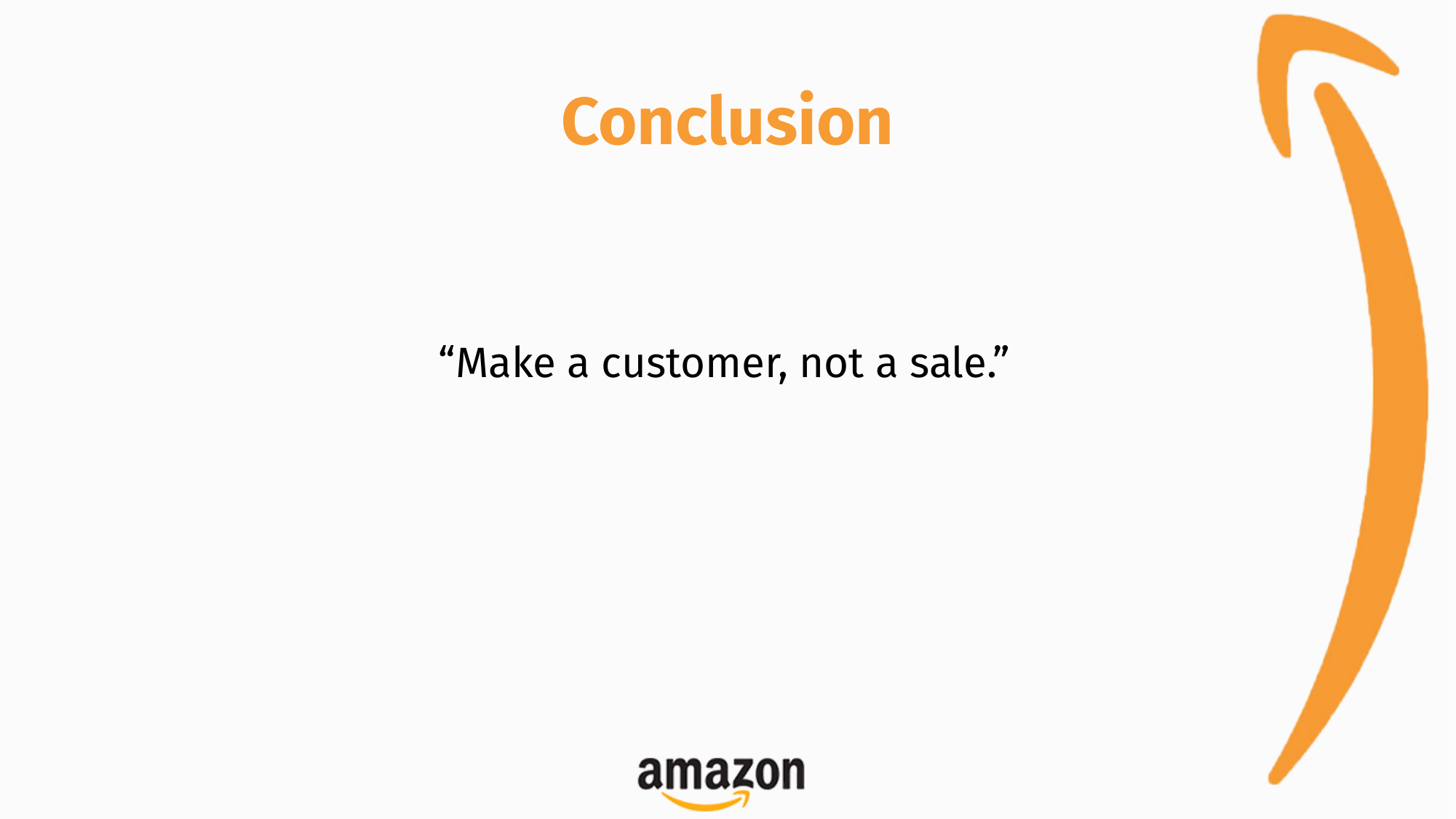

# Conclusion

			“Make a customer, not a sale.”